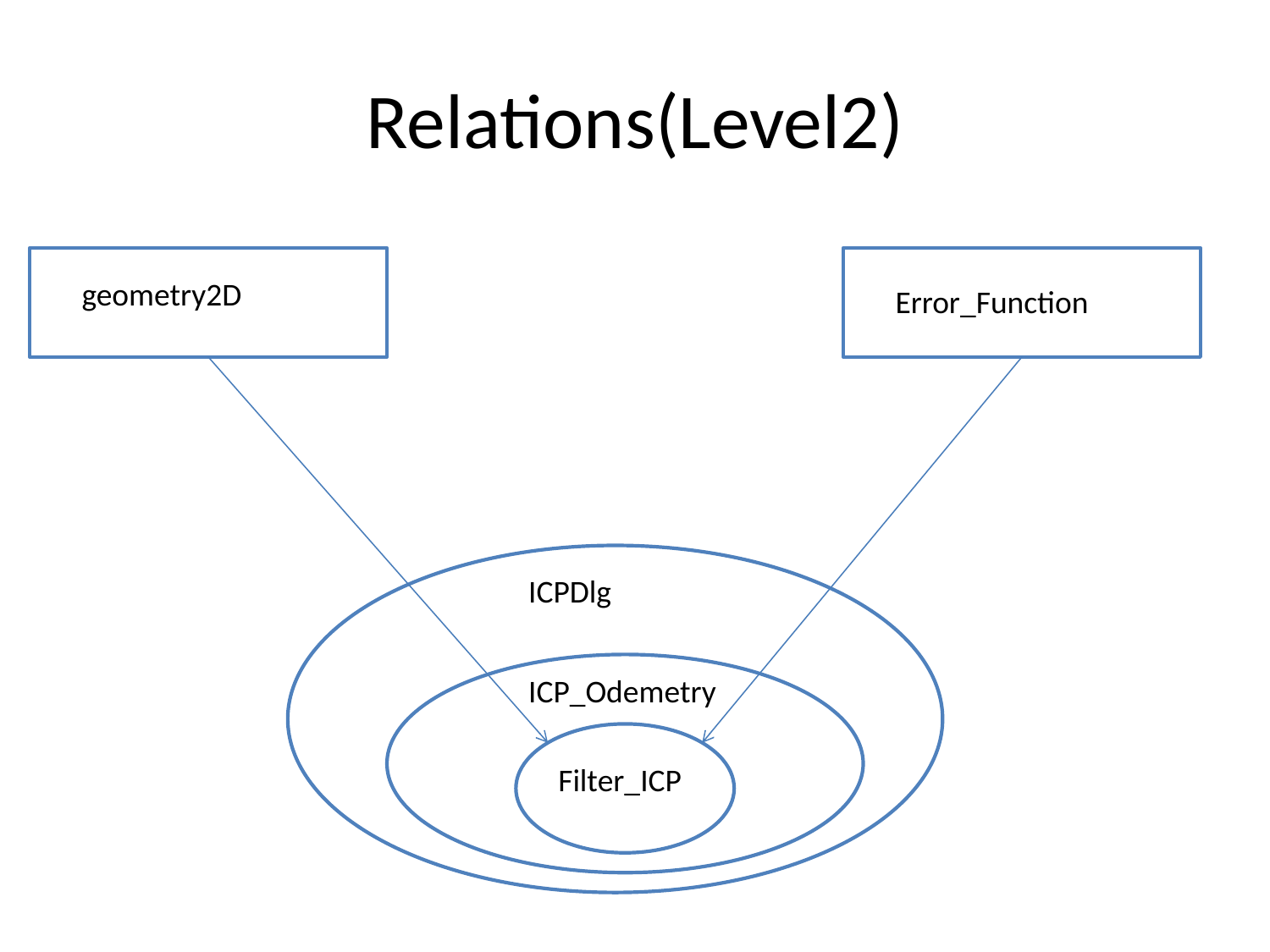

# Relations(Level2)

geometry2D
Error_Function

ICPDlg

ICP_Odemetry

Filter_ICP